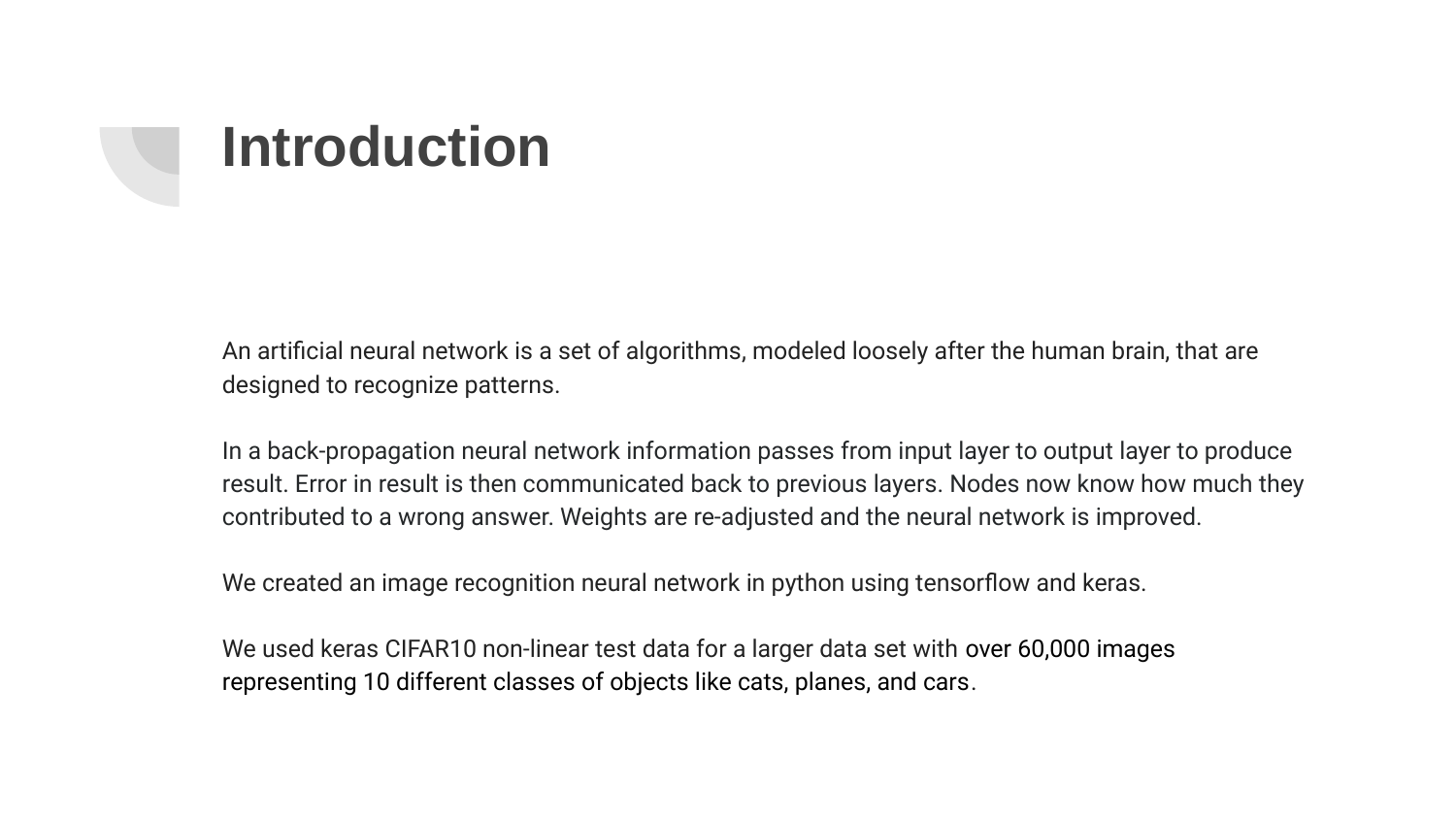

# Introduction
An artificial neural network is a set of algorithms, modeled loosely after the human brain, that are designed to recognize patterns.
In a back-propagation neural network information passes from input layer to output layer to produce result. Error in result is then communicated back to previous layers. Nodes now know how much they contributed to a wrong answer. Weights are re-adjusted and the neural network is improved.
We created an image recognition neural network in python using tensorflow and keras.
We used keras CIFAR10 non-linear test data for a larger data set with over 60,000 images representing 10 different classes of objects like cats, planes, and cars.